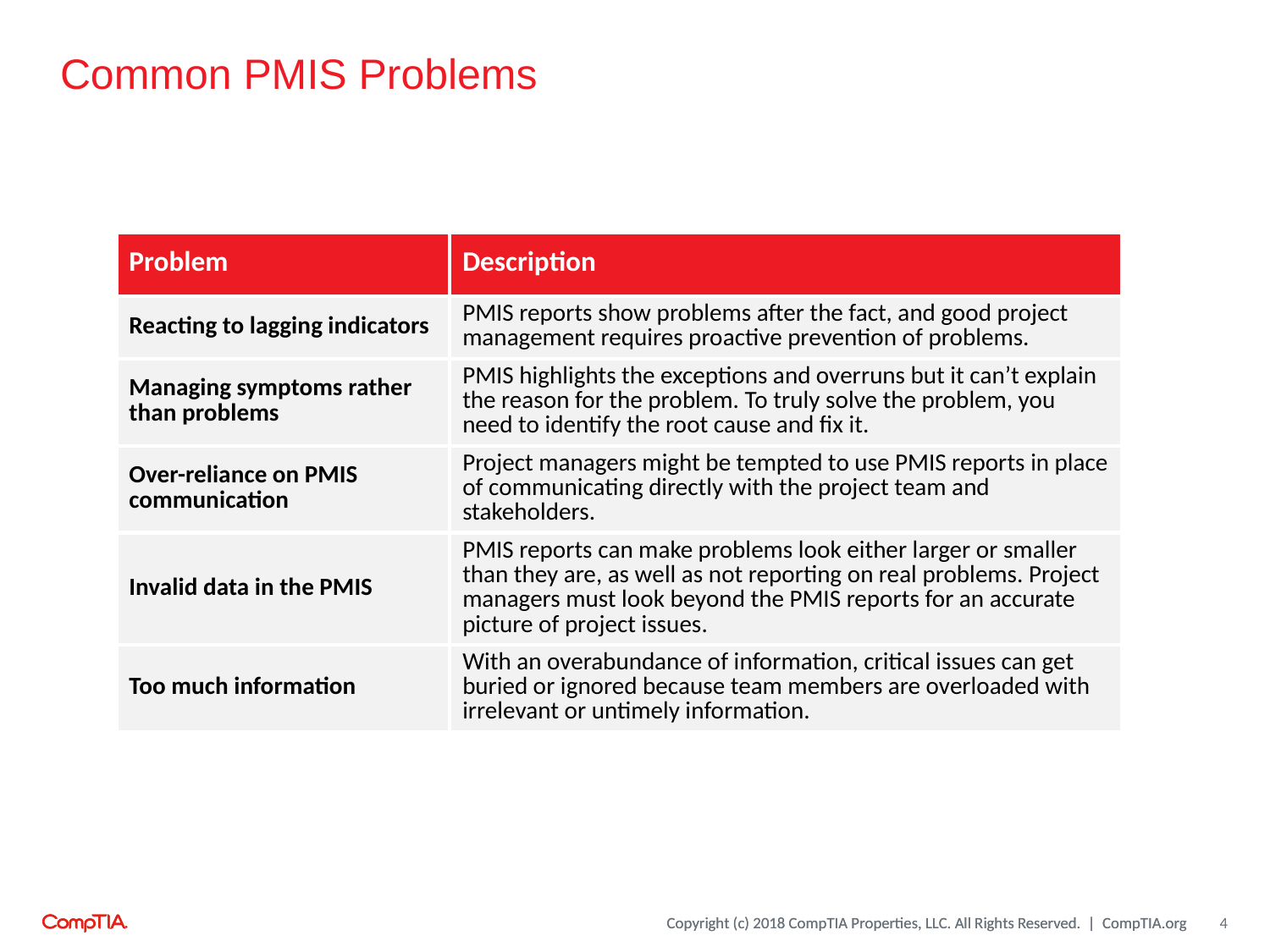

# Common PMIS Problems
| Problem | Description |
| --- | --- |
| Reacting to lagging indicators | PMIS reports show problems after the fact, and good project management requires proactive prevention of problems. |
| Managing symptoms rather than problems | PMIS highlights the exceptions and overruns but it can’t explain the reason for the problem. To truly solve the problem, you need to identify the root cause and fix it. |
| Over-reliance on PMIS communication | Project managers might be tempted to use PMIS reports in place of communicating directly with the project team and stakeholders. |
| Invalid data in the PMIS | PMIS reports can make problems look either larger or smaller than they are, as well as not reporting on real problems. Project managers must look beyond the PMIS reports for an accurate picture of project issues. |
| Too much information | With an overabundance of information, critical issues can get buried or ignored because team members are overloaded with irrelevant or untimely information. |
4